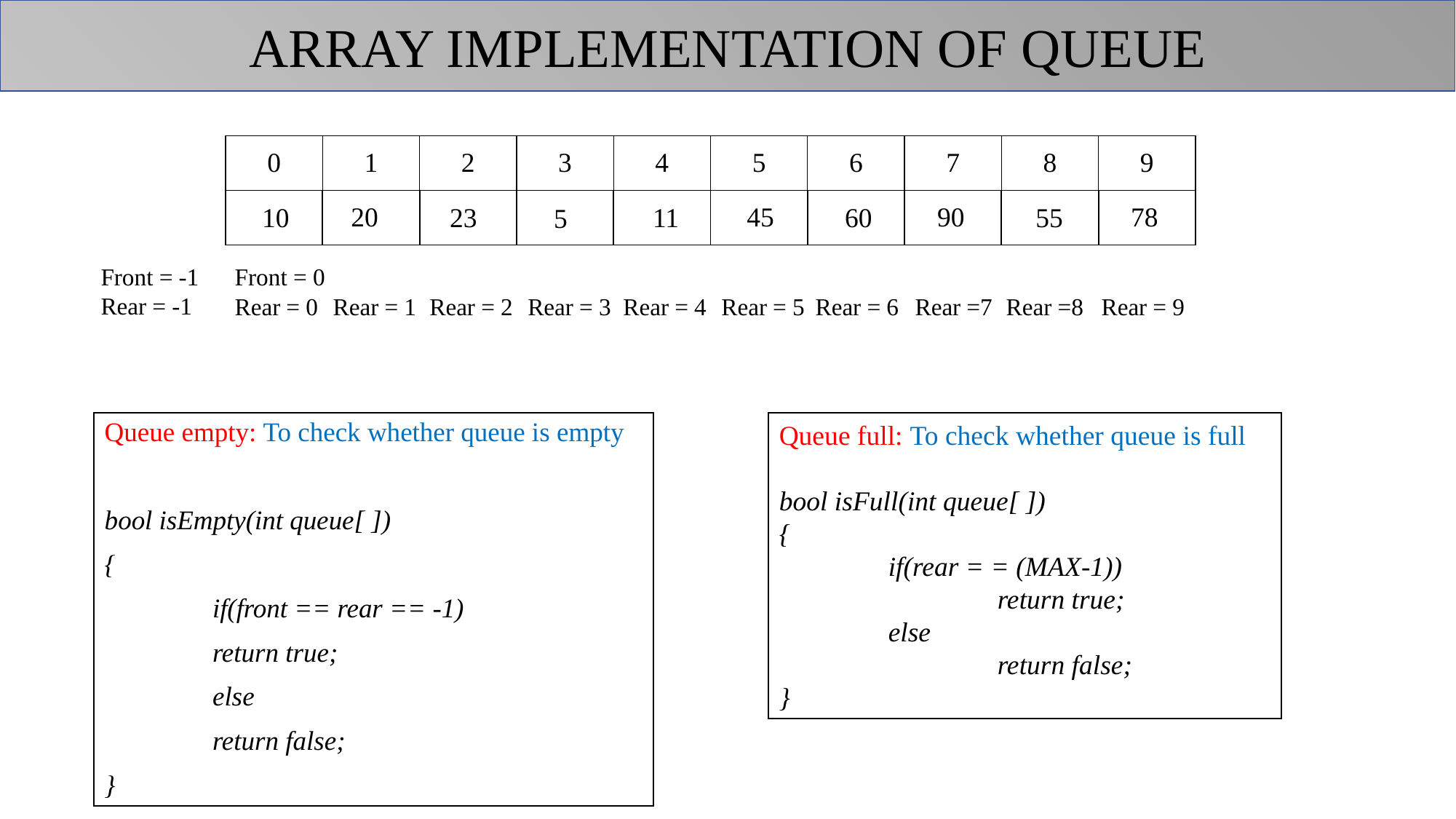

ARRAY IMPLEMENTATION OF QUEUE
| 0 | 1 | 2 | 3 | 4 | 5 | 6 | 7 | 8 | 9 |
| --- | --- | --- | --- | --- | --- | --- | --- | --- | --- |
|  |  |  |  |  |  |  |  |  |  |
20
45
90
78
10
23
11
60
55
5
Front = -1
Rear = -1
Front = 0
Rear = 0
Rear = 1
Rear = 2
Rear = 3
Rear = 4
Rear = 5
Rear = 6
Rear =7
Rear =8
Rear = 9
Queue empty: To check whether queue is empty

bool isEmpty(int queue[ ])
{
	if(front == rear == -1)
		return true;
	else
		return false;
}

Queue full: To check whether queue is full

bool isFull(int queue[ ])
{
	if(rear = = (MAX-1))
		return true;
	else
		return false;
}